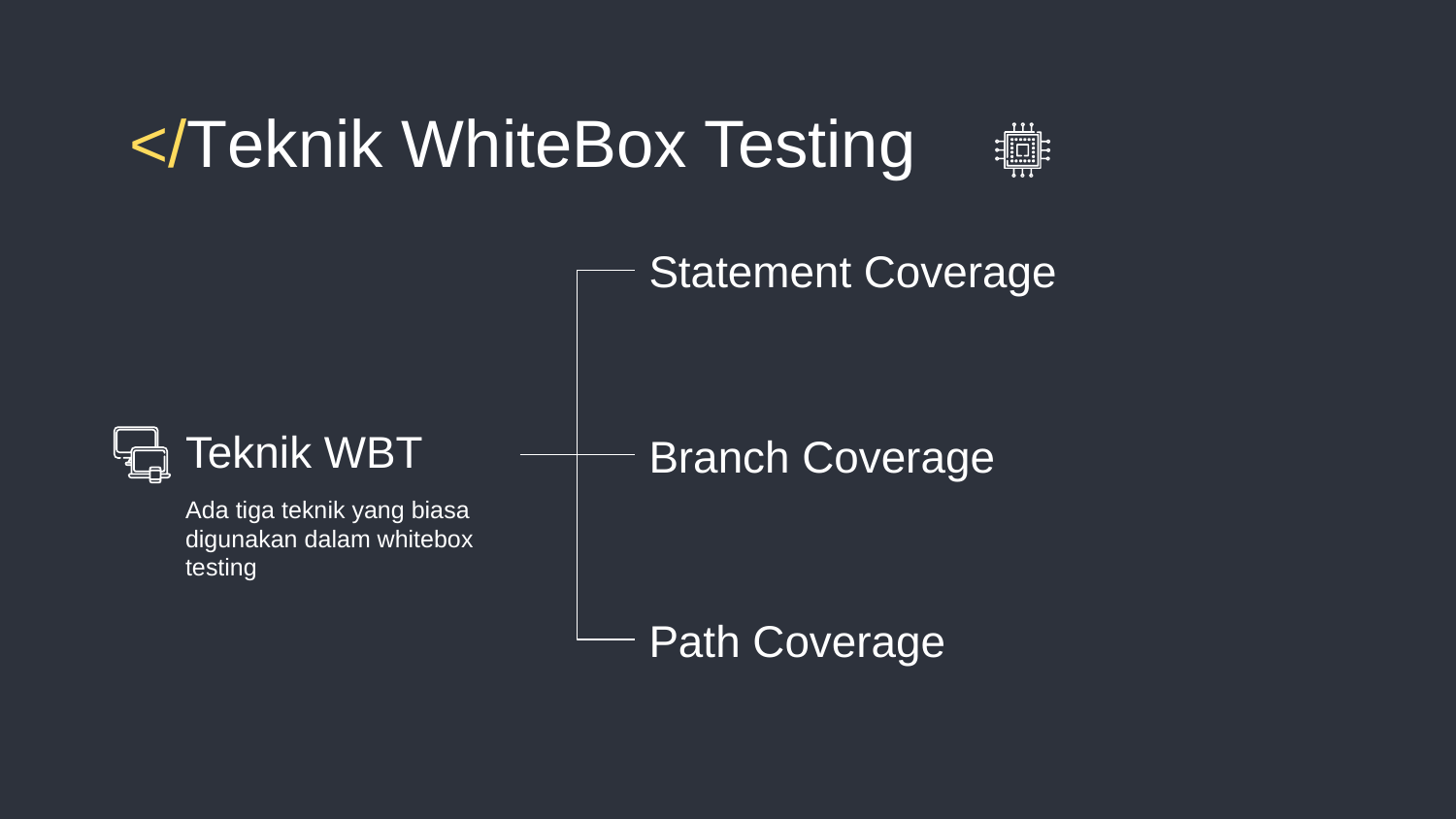

# </Teknik WhiteBox Testing

Statement Coverage
Branch Coverage
Teknik WBT
Ada tiga teknik yang biasa digunakan dalam whitebox testing

Path Coverage